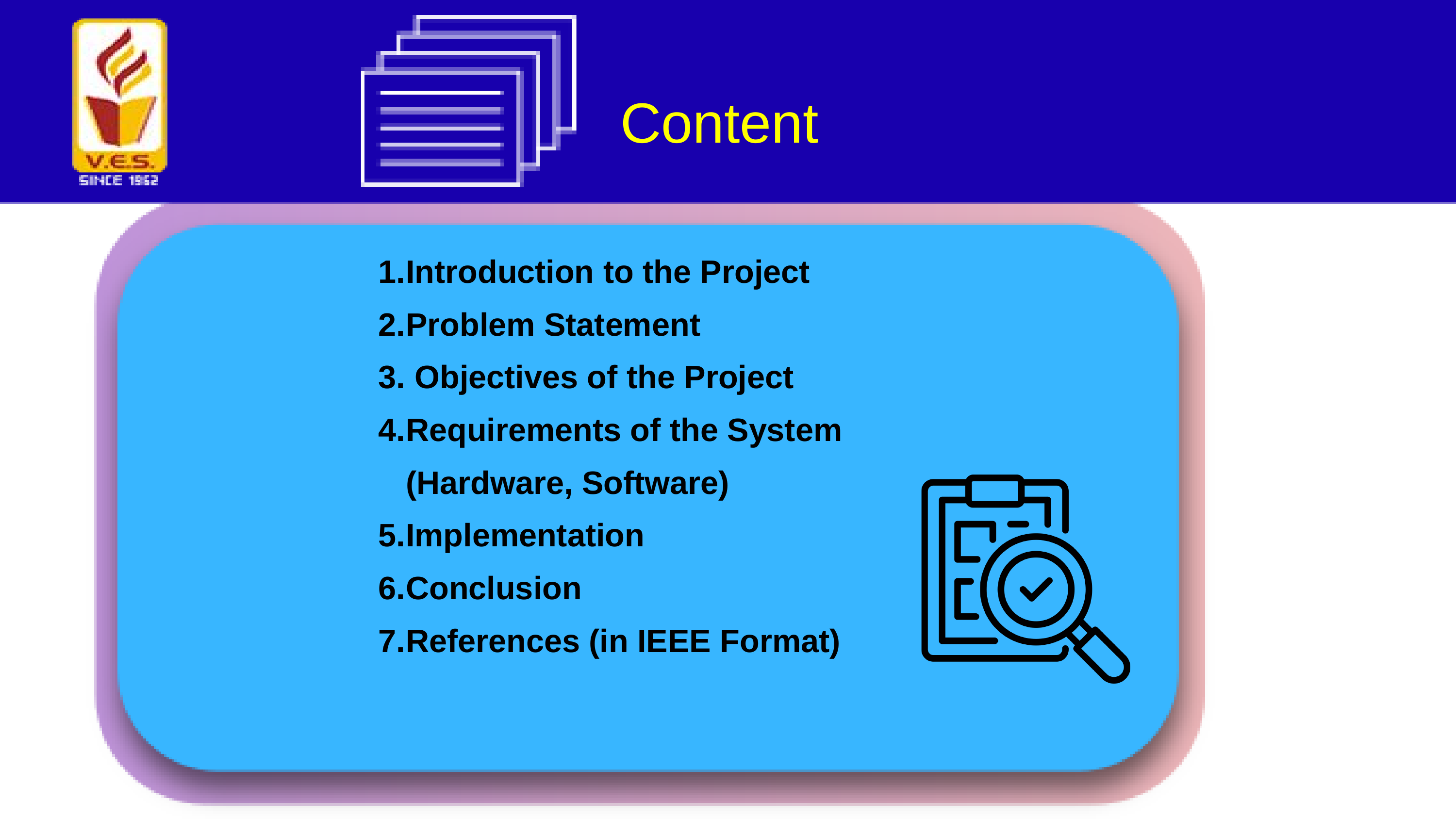

Content

Introduction to the Project
Problem Statement
 Objectives of the Project
Requirements of the System (Hardware, Software)
Implementation
Conclusion
References (in IEEE Format)